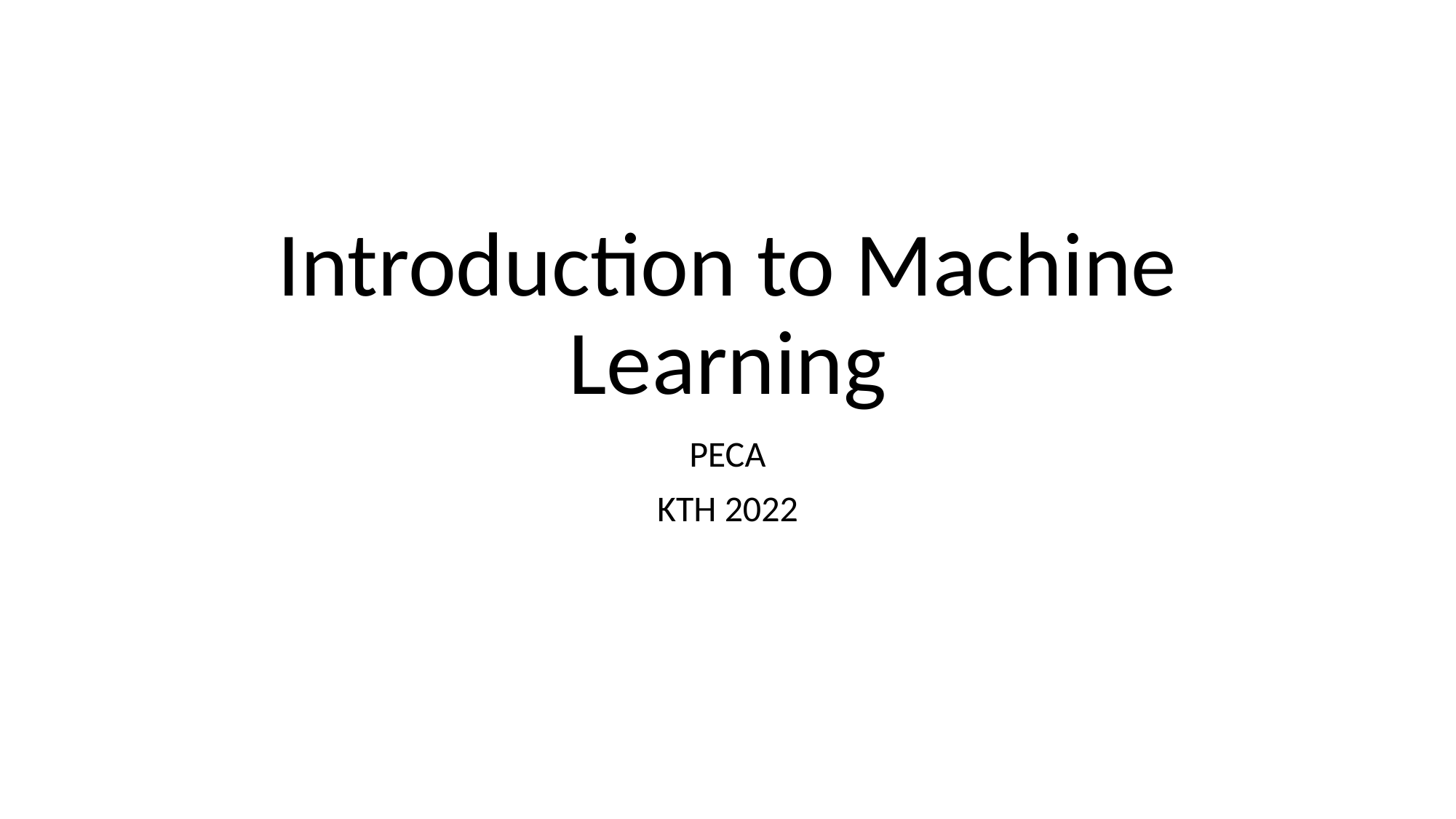

# Introduction to Machine Learning
PECA
KTH 2022